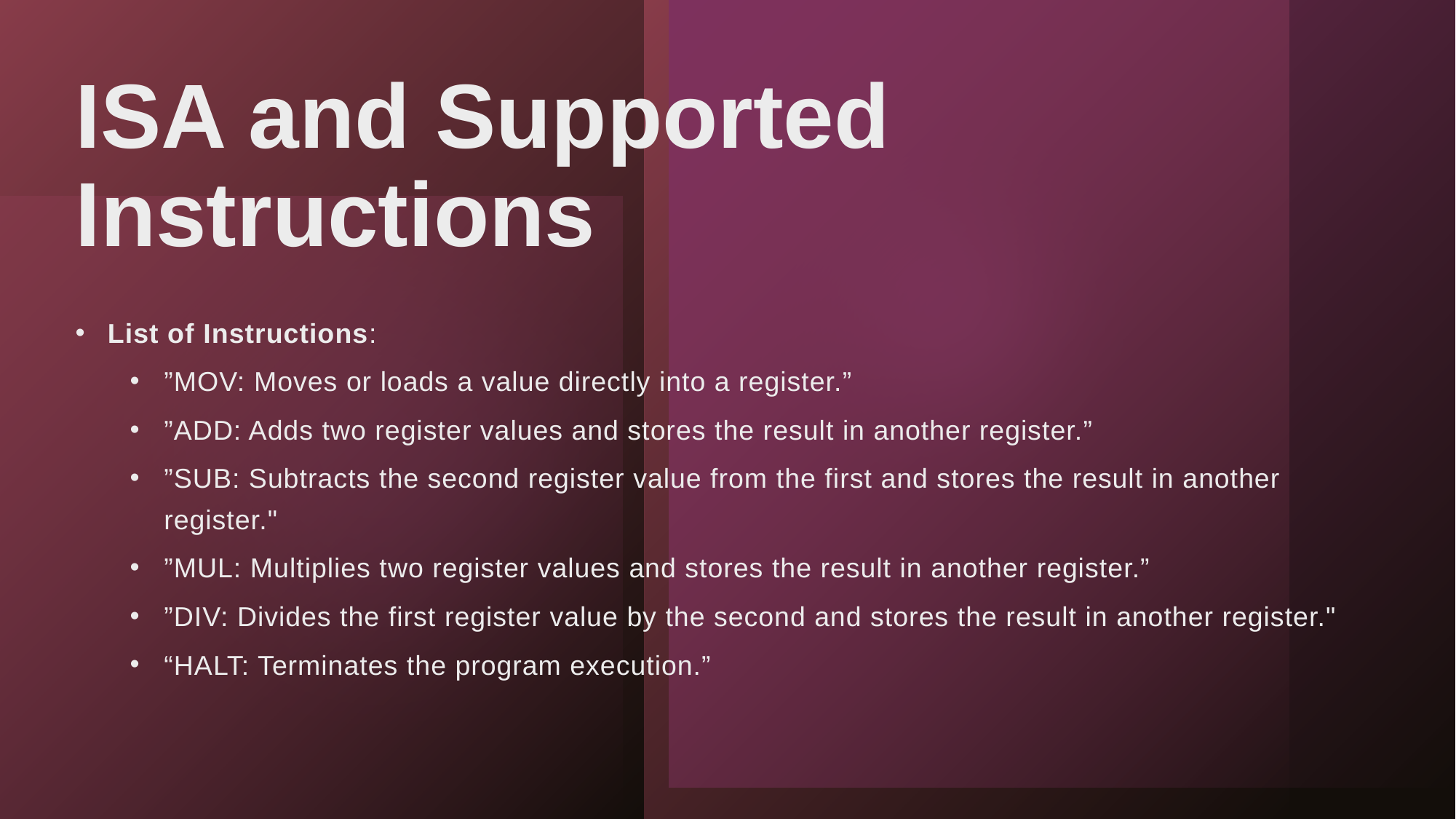

# ISA and Supported Instructions
List of Instructions:
”MOV: Moves or loads a value directly into a register.”
”ADD: Adds two register values and stores the result in another register.”
”SUB: Subtracts the second register value from the first and stores the result in another register."
”MUL: Multiplies two register values and stores the result in another register.”
”DIV: Divides the first register value by the second and stores the result in another register."
“HALT: Terminates the program execution.”